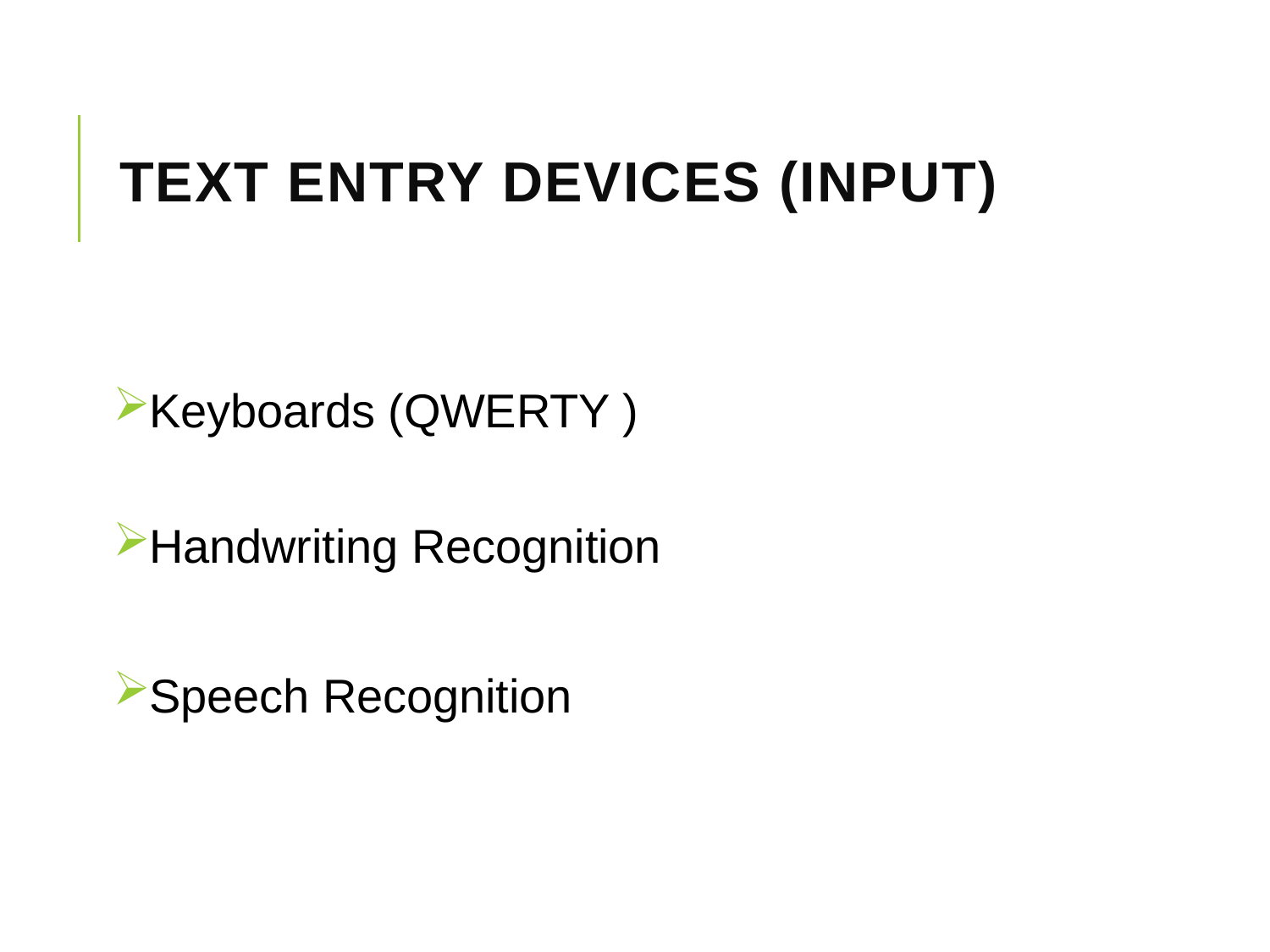

# Text Entry Devices (Input)
Keyboards (QWERTY )

Handwriting Recognition

Speech Recognition